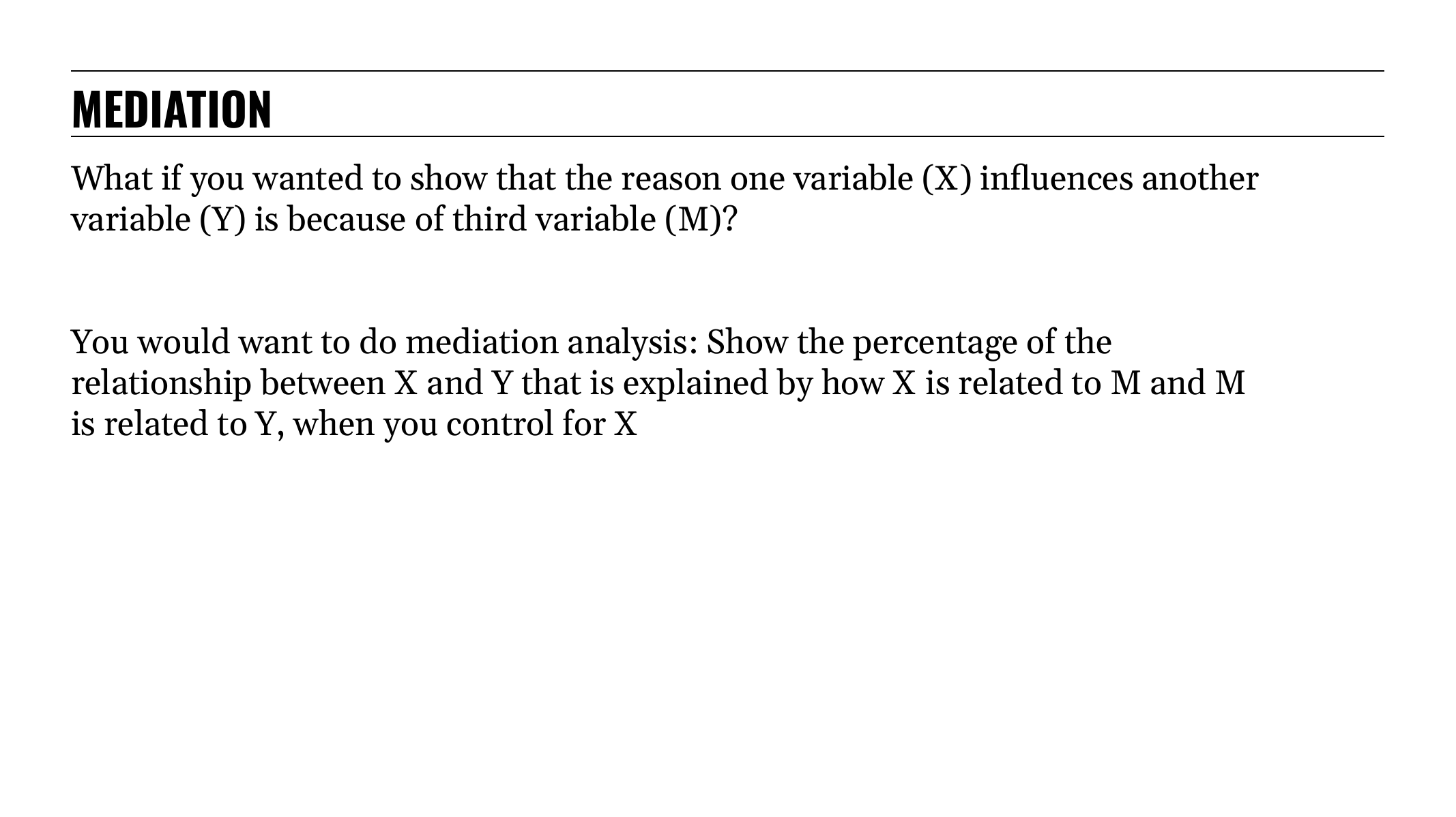

MEDIATION
What if you wanted to show that the reason one variable (X) influences another variable (Y) is because of third variable (M)?

You would want to do mediation analysis: Show the percentage of the relationship between X and Y that is explained by how X is related to M and M is related to Y, when you control for X